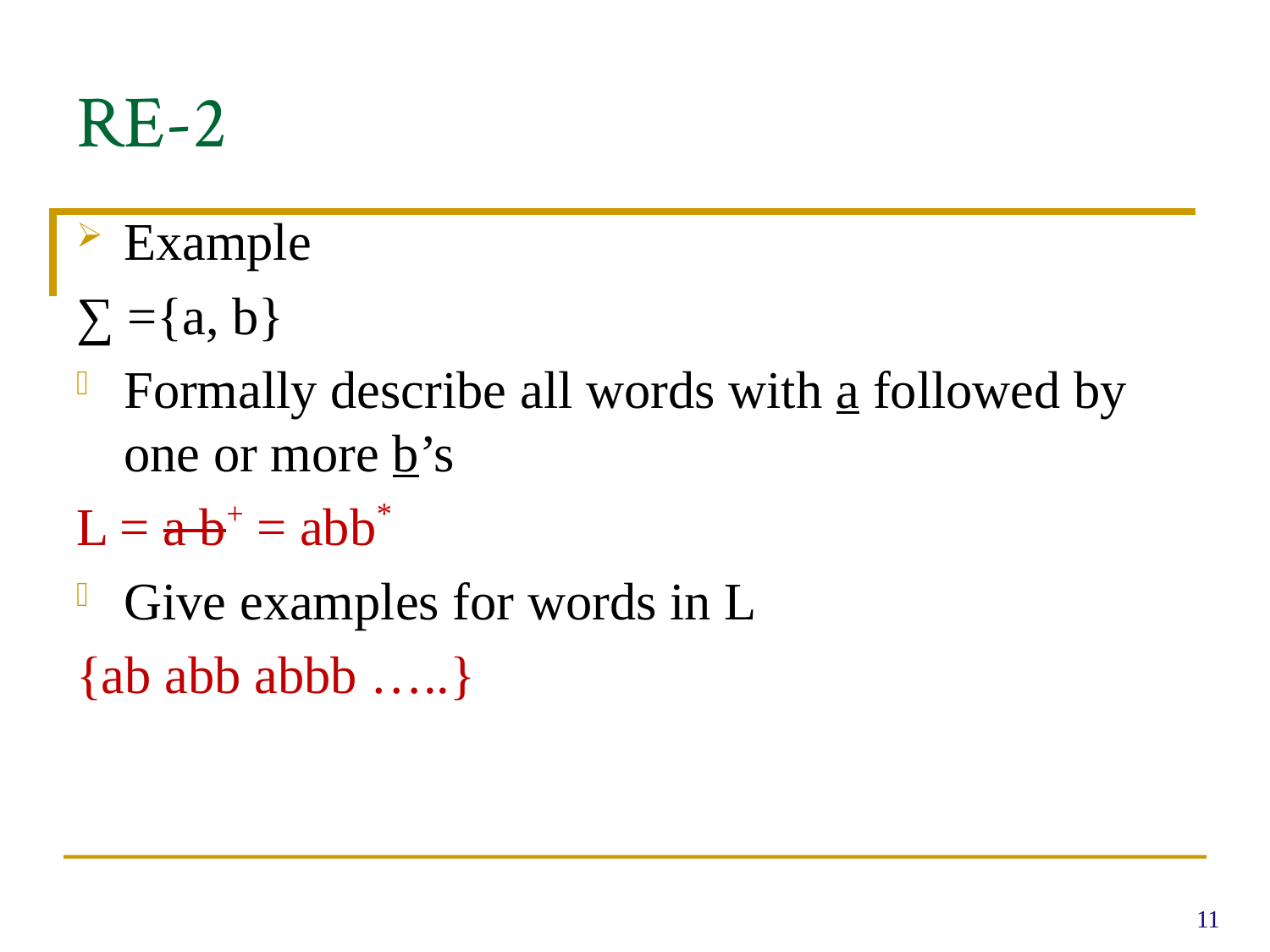

# RE-2
Example
∑ ={a, b}
Formally describe all words with a followed by one or more b’s
L = a b+ = abb*
Give examples for words in L
{ab abb abbb …..}

11